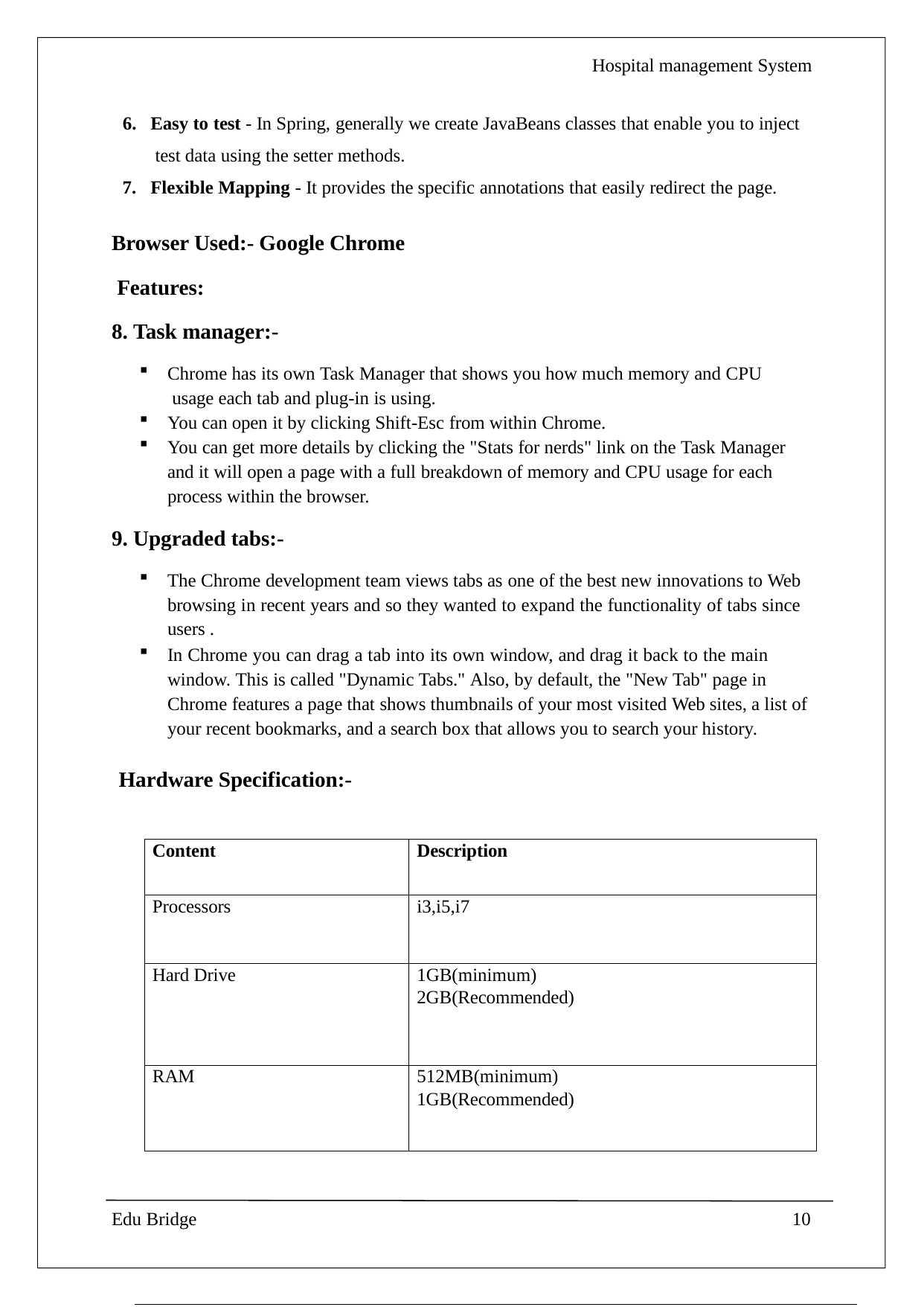

Hospital management System

Easy to test - In Spring, generally we create JavaBeans classes that enable you to inject  test data using the setter methods.
Flexible Mapping - It provides the specific annotations that easily redirect the page.
Browser Used:- Google Chrome  Features:
Task manager:-
Chrome has its own Task Manager that shows you how much memory and CPU  usage each tab and plug-in is using.
You can open it by clicking Shift-Esc from within Chrome.
You can get more details by clicking the "Stats for nerds" link on the Task Manager  and it will open a page with a full breakdown of memory and CPU usage for each  process within the browser.
Upgraded tabs:-
The Chrome development team views tabs as one of the best new innovations to Web  browsing in recent years and so they wanted to expand the functionality of tabs since  users .
In Chrome you can drag a tab into its own window, and drag it back to the main  window. This is called "Dynamic Tabs." Also, by default, the "New Tab" page in
Chrome features a page that shows thumbnails of your most visited Web sites, a list of  your recent bookmarks, and a search box that allows you to search your history.

Hardware Specification:-
| Content | Description |
| --- | --- |
| Processors | i3,i5,i7 |
| Hard Drive | 1GB(minimum) 2GB(Recommended) |
| RAM | 512MB(minimum) 1GB(Recommended) |

Edu Bridge
10